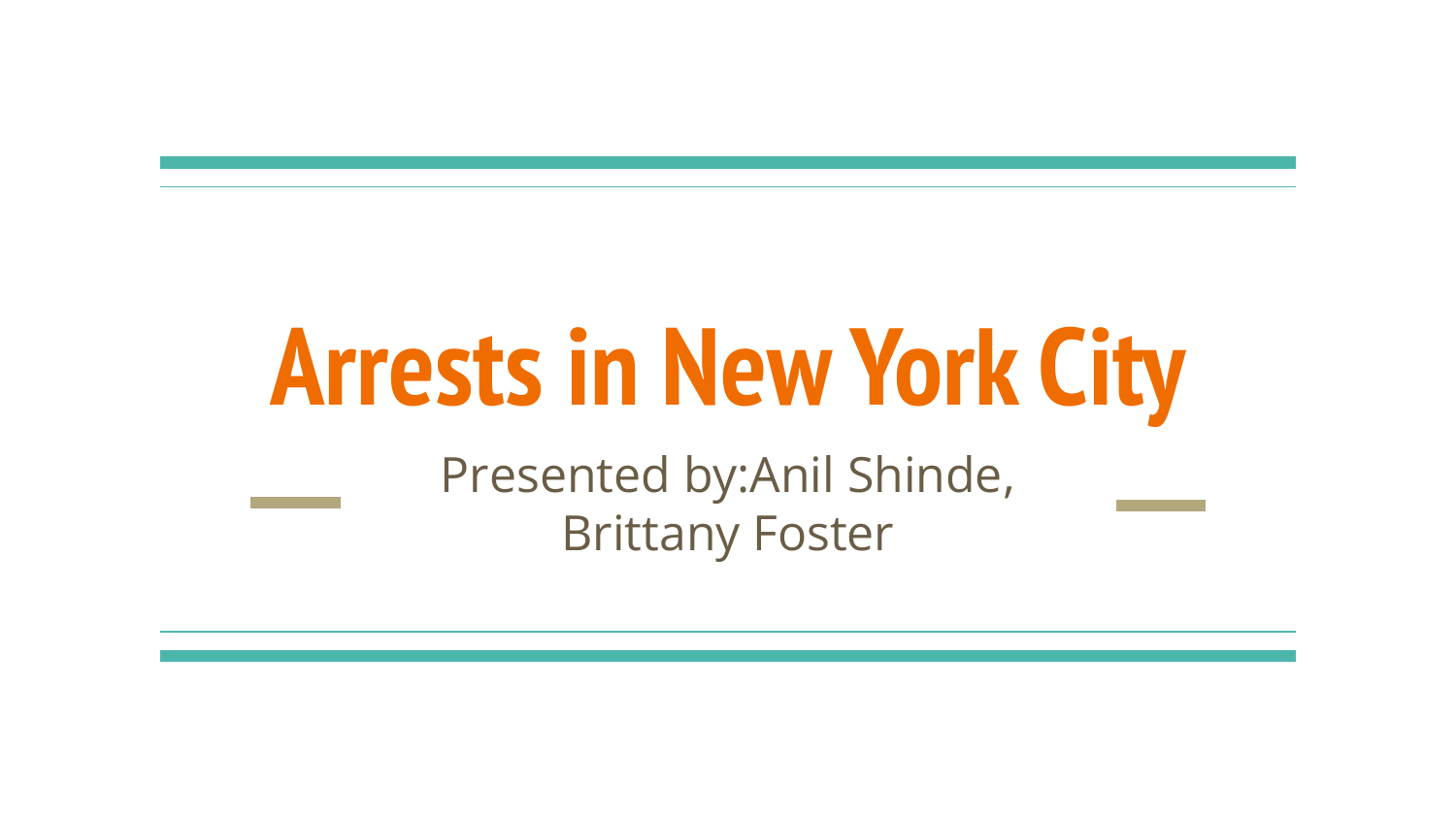

# Arrests in New York City
Presented by:Anil Shinde, Brittany Foster